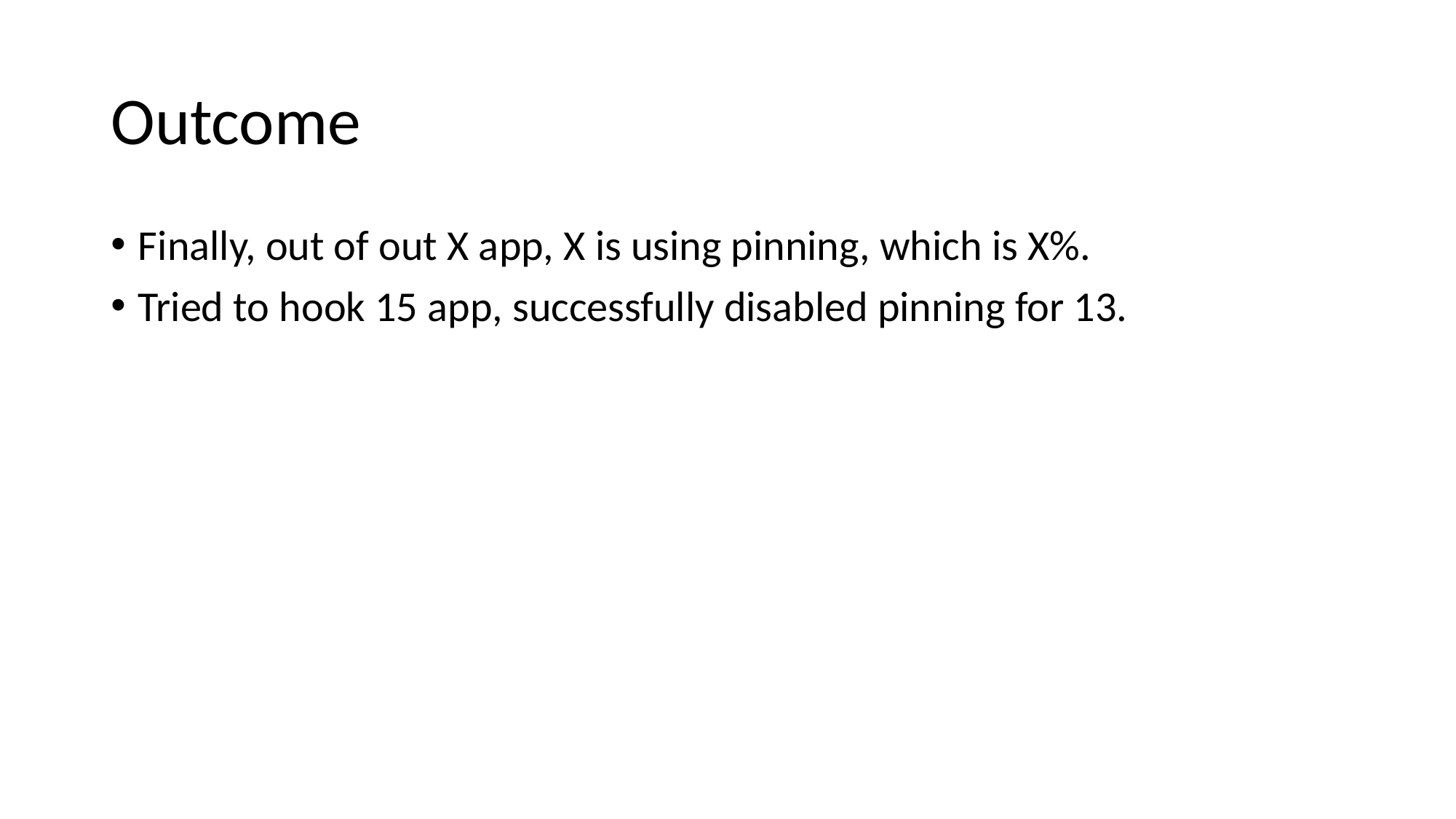

# Outcome
Finally, out of out X app, X is using pinning, which is X%.
Tried to hook 15 app, successfully disabled pinning for 13.